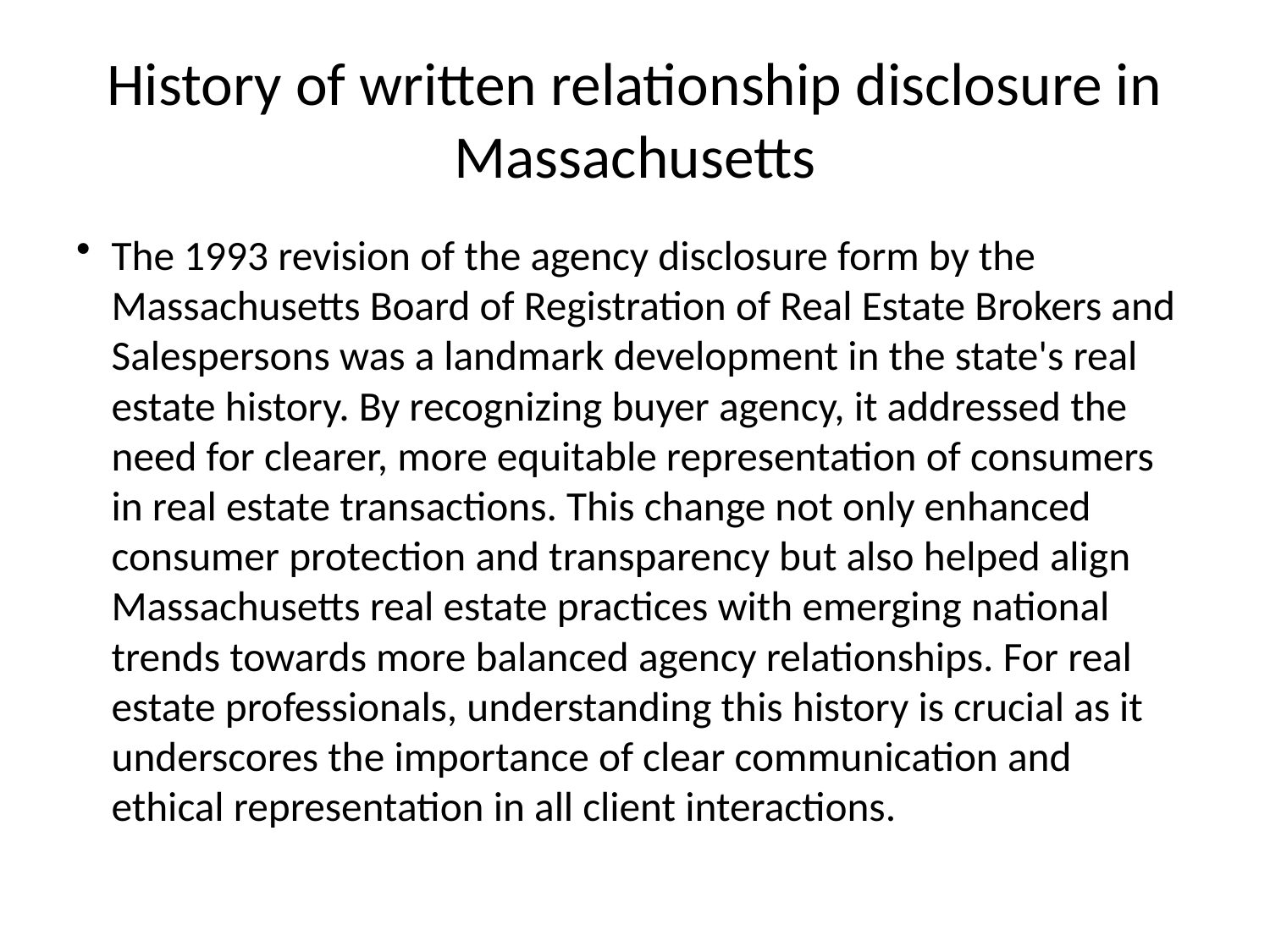

# History of written relationship disclosure in Massachusetts

The 1993 revision of the agency disclosure form by the Massachusetts Board of Registration of Real Estate Brokers and Salespersons was a landmark development in the state's real estate history. By recognizing buyer agency, it addressed the need for clearer, more equitable representation of consumers in real estate transactions. This change not only enhanced consumer protection and transparency but also helped align Massachusetts real estate practices with emerging national trends towards more balanced agency relationships. For real estate professionals, understanding this history is crucial as it underscores the importance of clear communication and ethical representation in all client interactions.